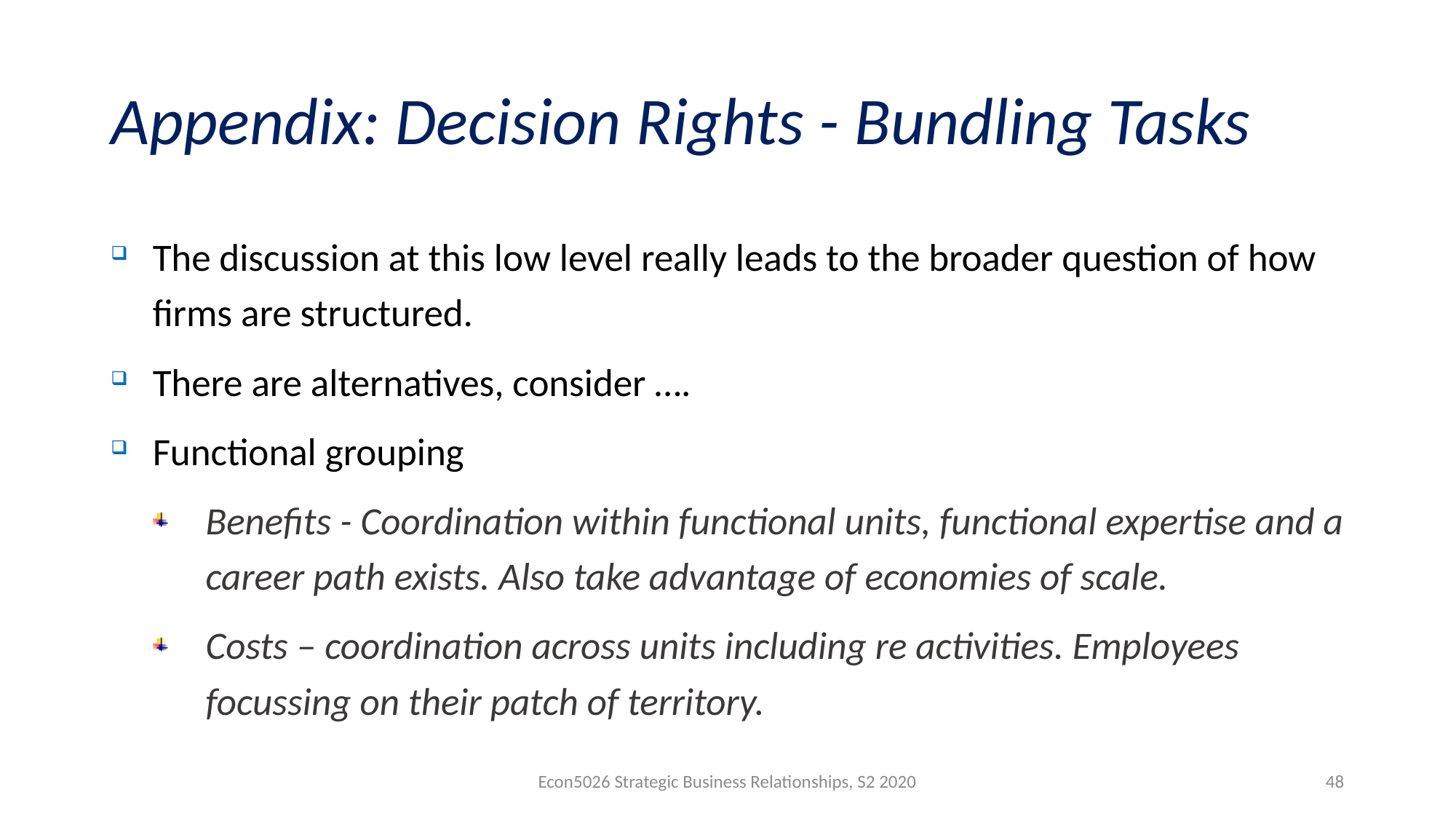

# Appendix: Decision Rights - Bundling Tasks
The discussion at this low level really leads to the broader question of how firms are structured.
There are alternatives, consider ….
Functional grouping
Benefits - Coordination within functional units, functional expertise and a career path exists. Also take advantage of economies of scale.
Costs – coordination across units including re activities. Employees focussing on their patch of territory.

Econ5026 Strategic Business Relationships, S2 2020
48